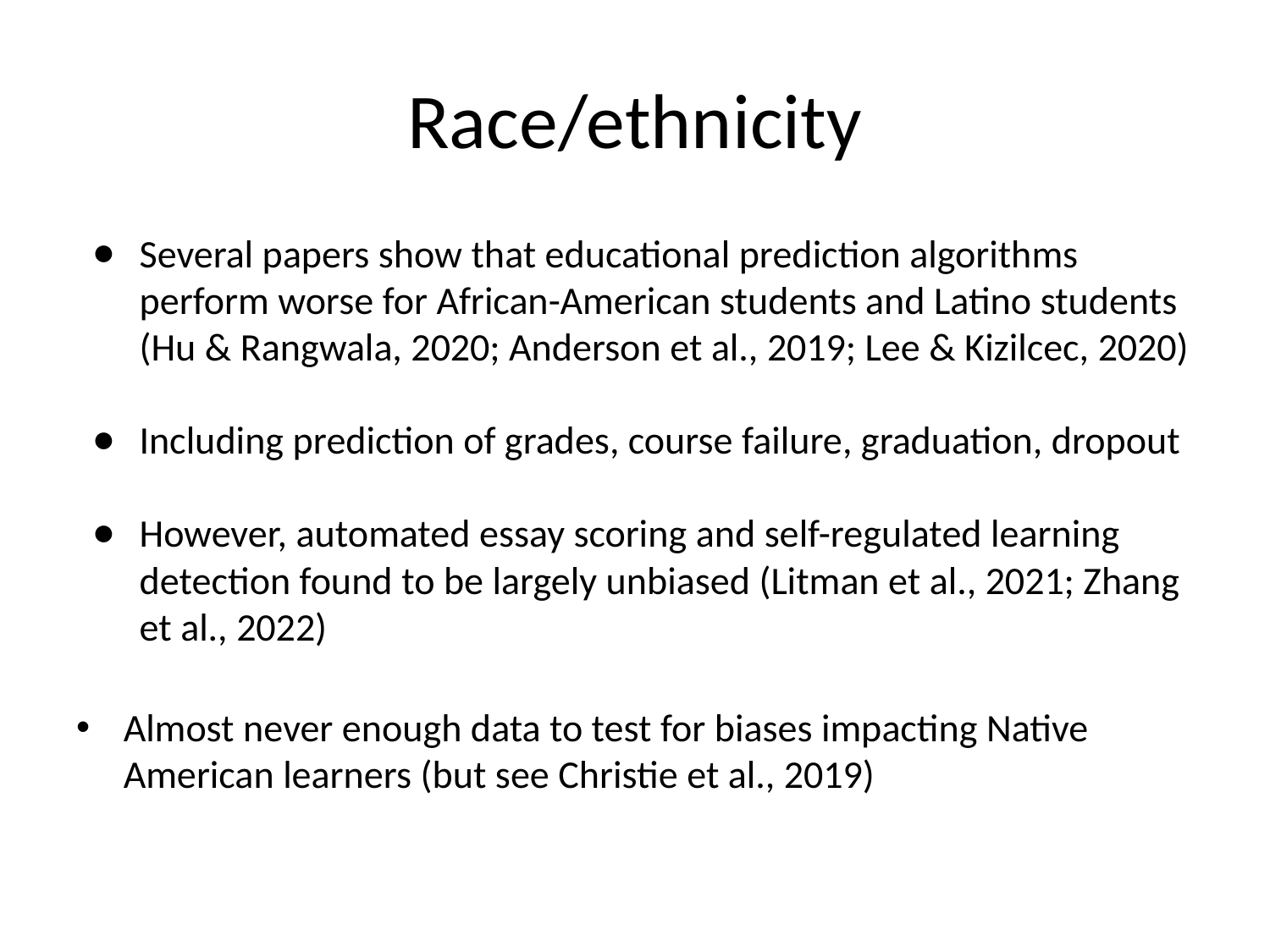

# Race/ethnicity
Several papers show that educational prediction algorithms perform worse for African-American students and Latino students
(Hu & Rangwala, 2020; Anderson et al., 2019; Lee & Kizilcec, 2020)

Including prediction of grades, course failure, graduation, dropout

However, automated essay scoring and self-regulated learning detection found to be largely unbiased (Litman et al., 2021; Zhang et al., 2022)

Almost never enough data to test for biases impacting Native American learners (but see Christie et al., 2019)